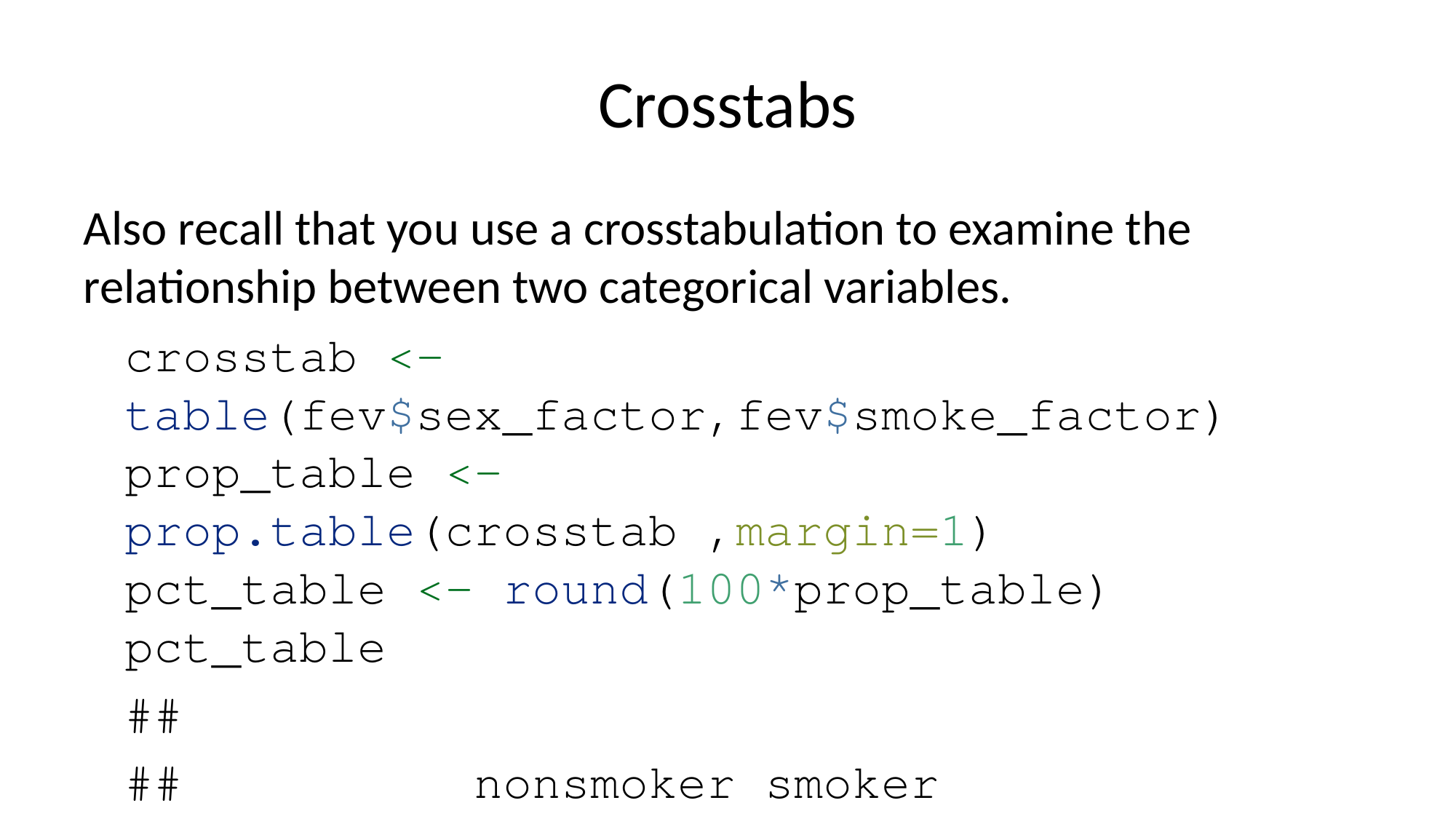

# Crosstabs
Also recall that you use a crosstabulation to examine the relationship between two categorical variables.
crosstab <- table(fev$sex_factor,fev$smoke_factor)
prop_table <- prop.table(crosstab ,margin=1)
pct_table <- round(100*prop_table)
pct_table
##
##          nonsmoker smoker
##   female        49     51
##   male